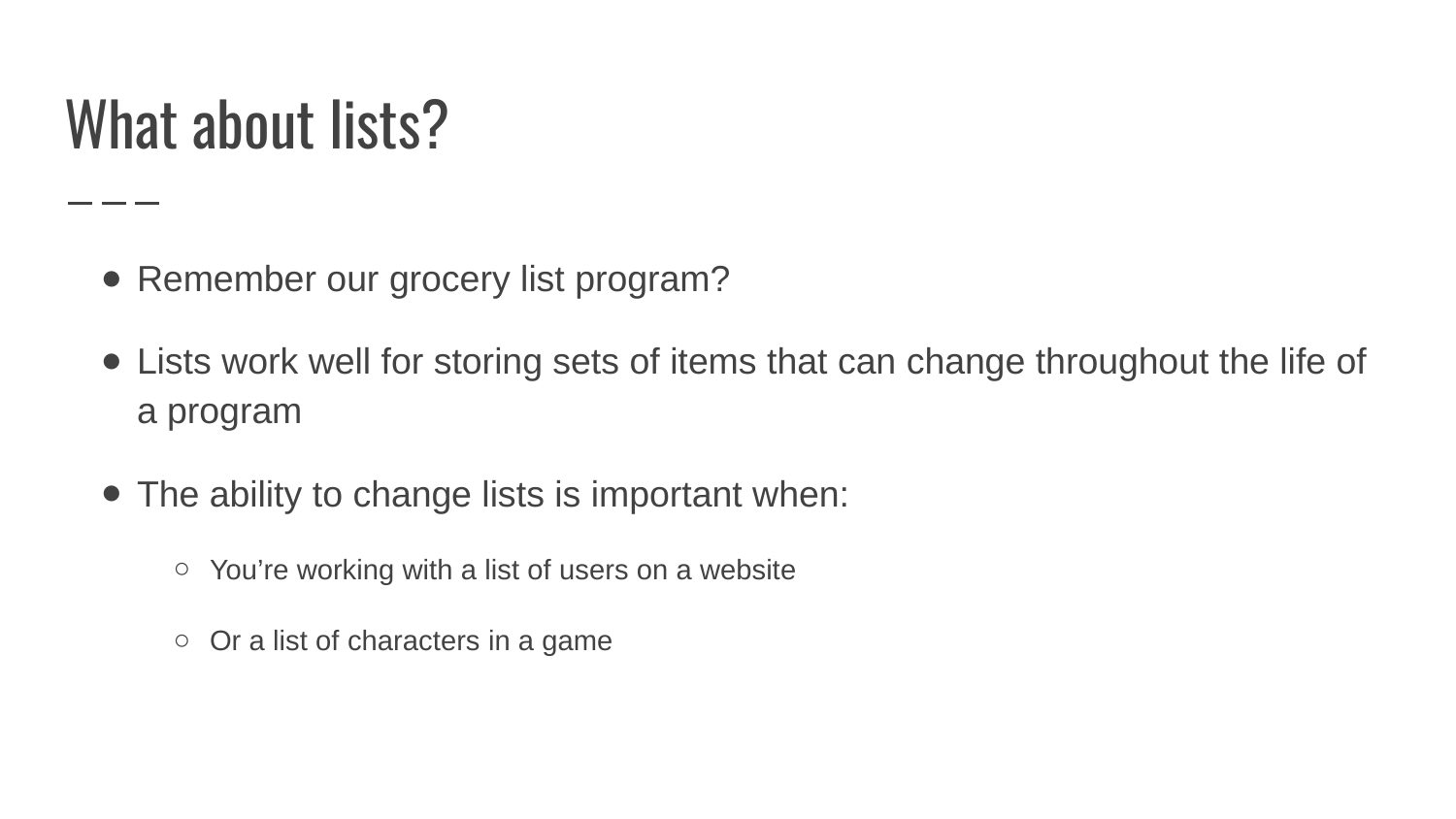

# What about lists?
Remember our grocery list program?
Lists work well for storing sets of items that can change throughout the life of a program
The ability to change lists is important when:
You’re working with a list of users on a website
Or a list of characters in a game